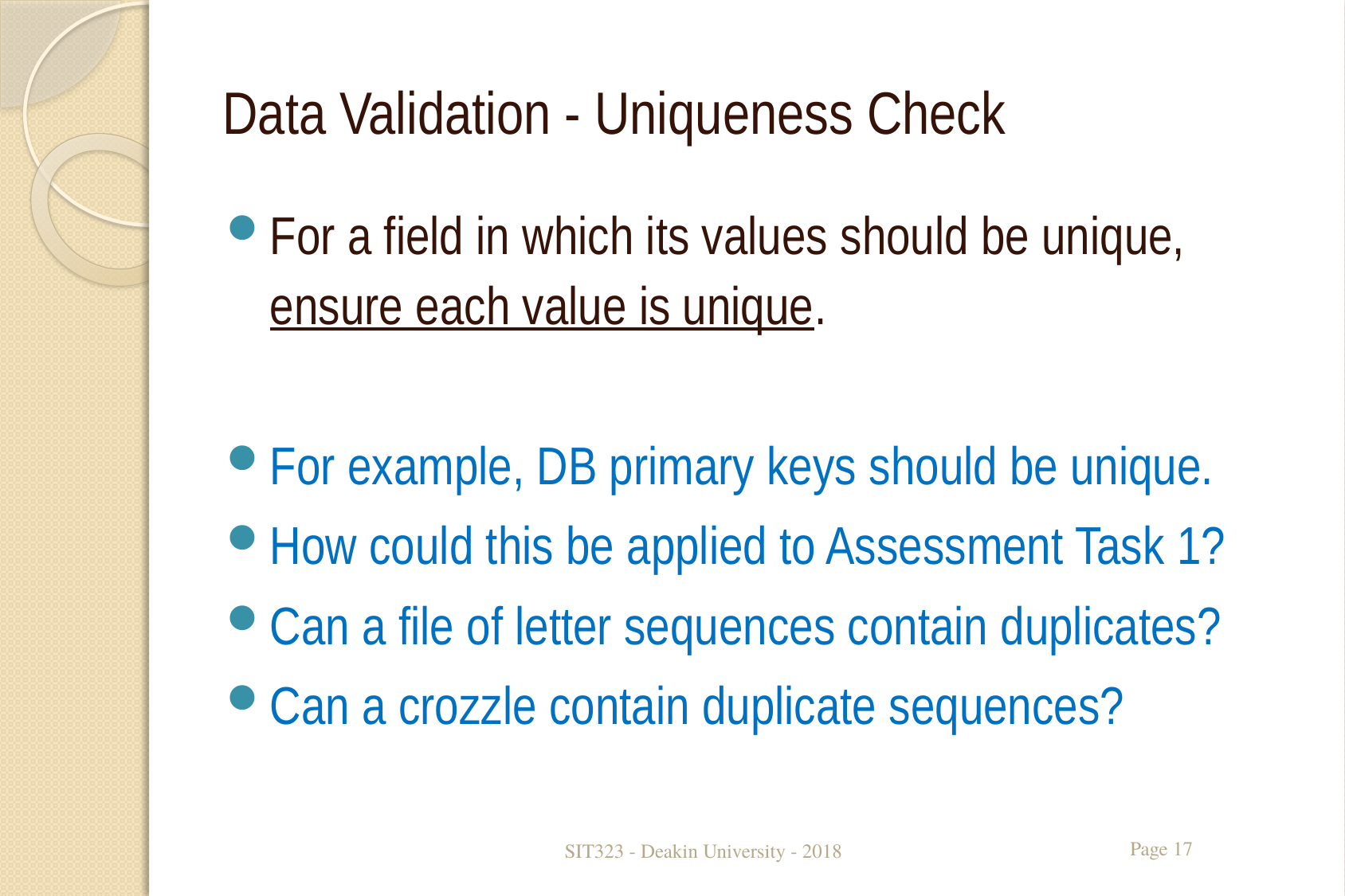

# Data Validation - Uniqueness Check
For a field in which its values should be unique, ensure each value is unique.

For example, DB primary keys should be unique.
How could this be applied to Assessment Task 1?
Can a file of letter sequences contain duplicates?
Can a crozzle contain duplicate sequences?
SIT323 - Deakin University - 2018
Page 17